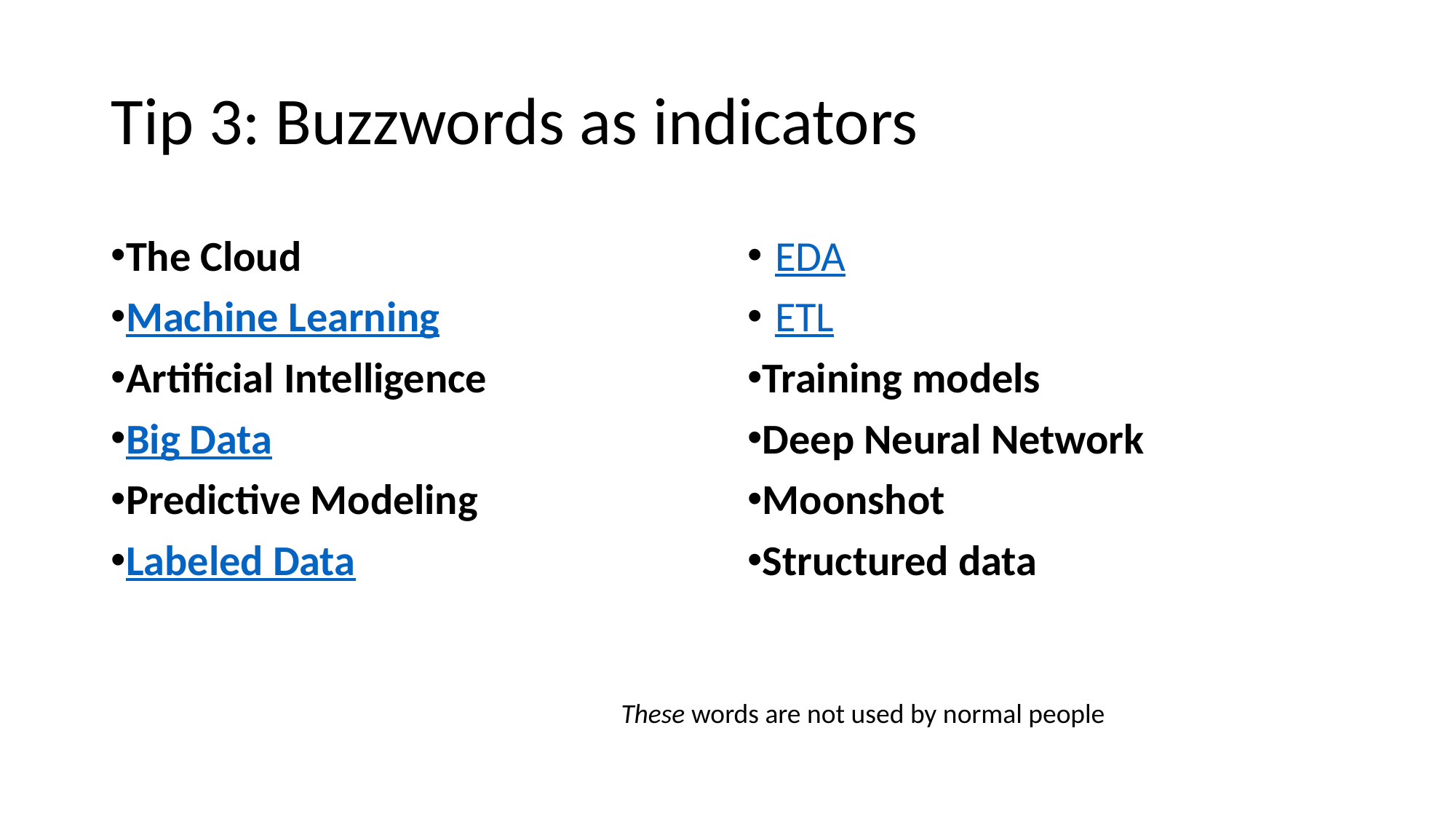

# Tip 3: Buzzwords as indicators
The Cloud
Machine Learning
Artificial Intelligence
Big Data
Predictive Modeling
Labeled Data

EDA
ETL
Training models
Deep Neural Network
Moonshot
Structured data
These words are not used by normal people